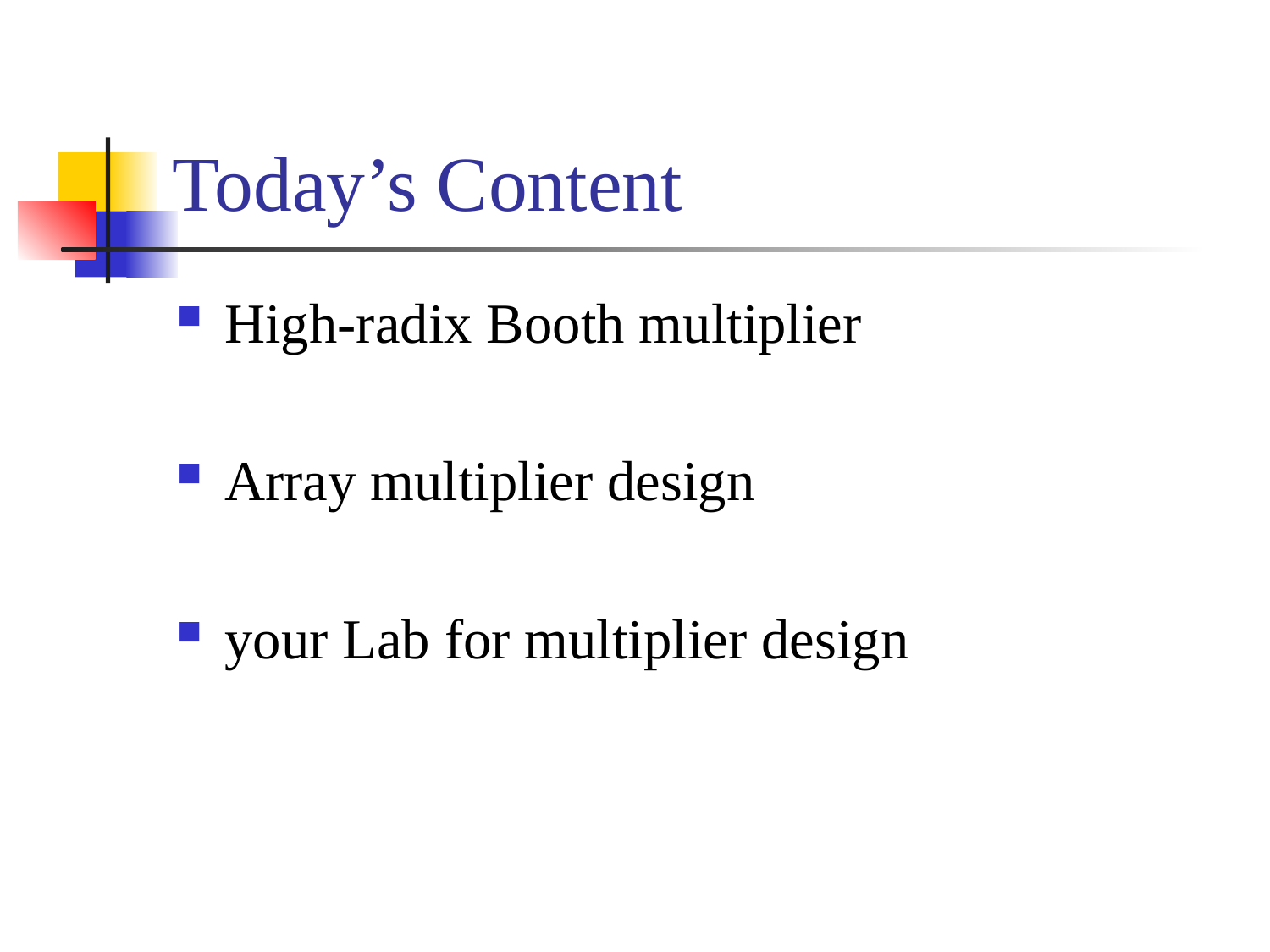

# Today’s Content
High-radix Booth multiplier

Array multiplier design

your Lab for multiplier design